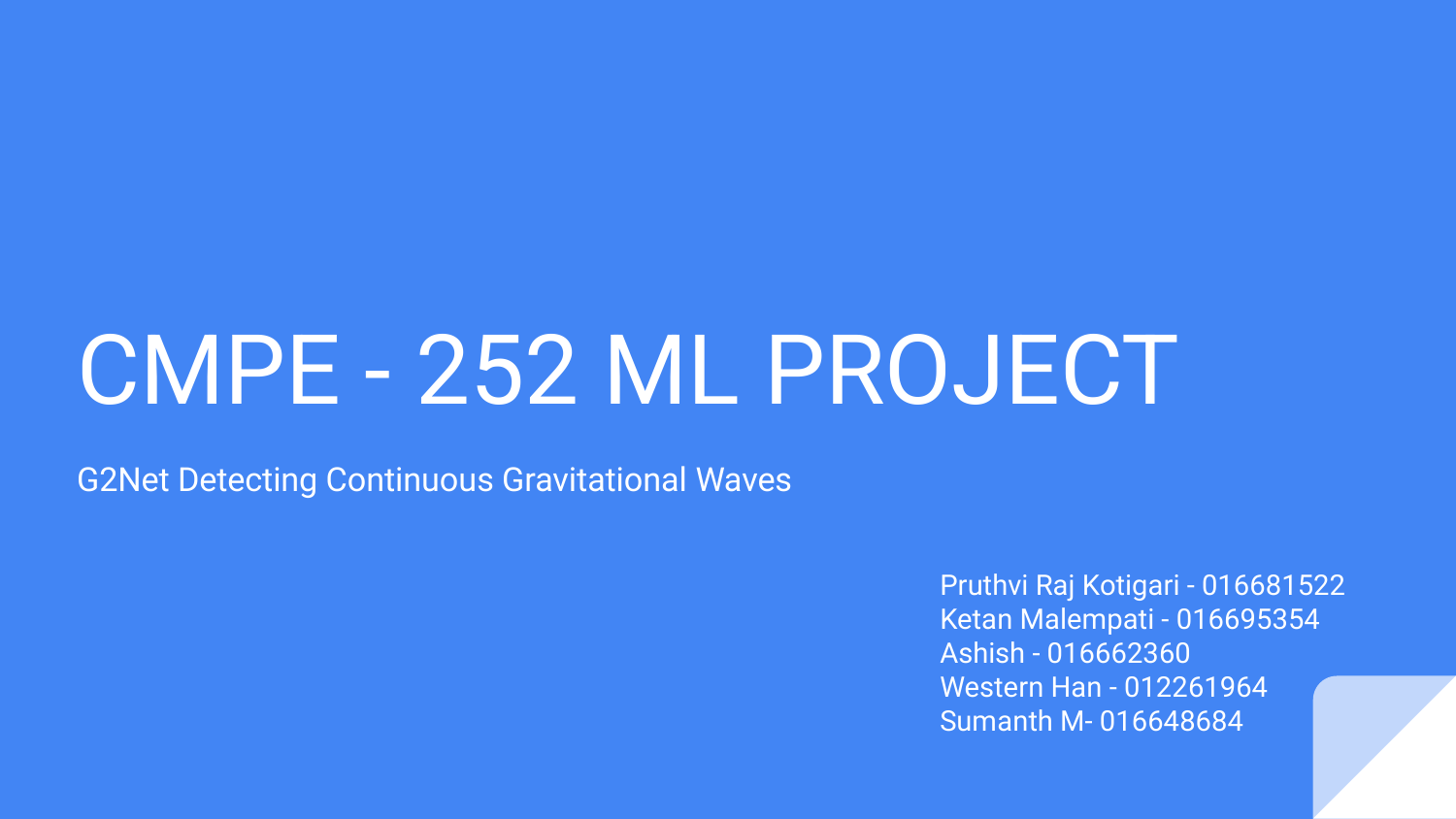

# CMPE - 252 ML PROJECT
G2Net Detecting Continuous Gravitational Waves
Pruthvi Raj Kotigari - 016681522
Ketan Malempati - 016695354
Ashish - 016662360
Western Han - 012261964
Sumanth M- 016648684